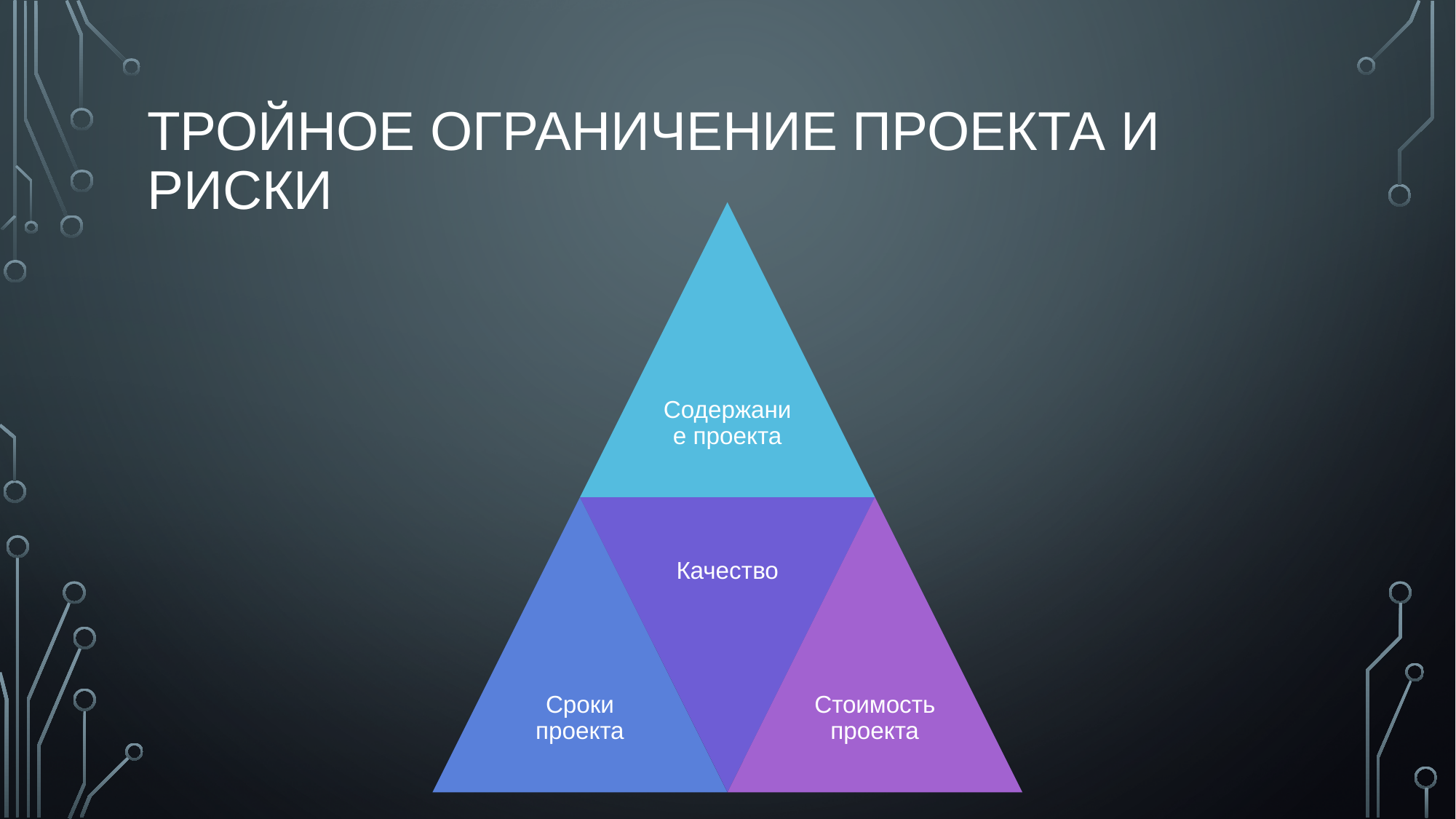

# Тройное ограничение проекта и риски
Содержание проекта
Сроки проекта
Качество
Стоимость проекта